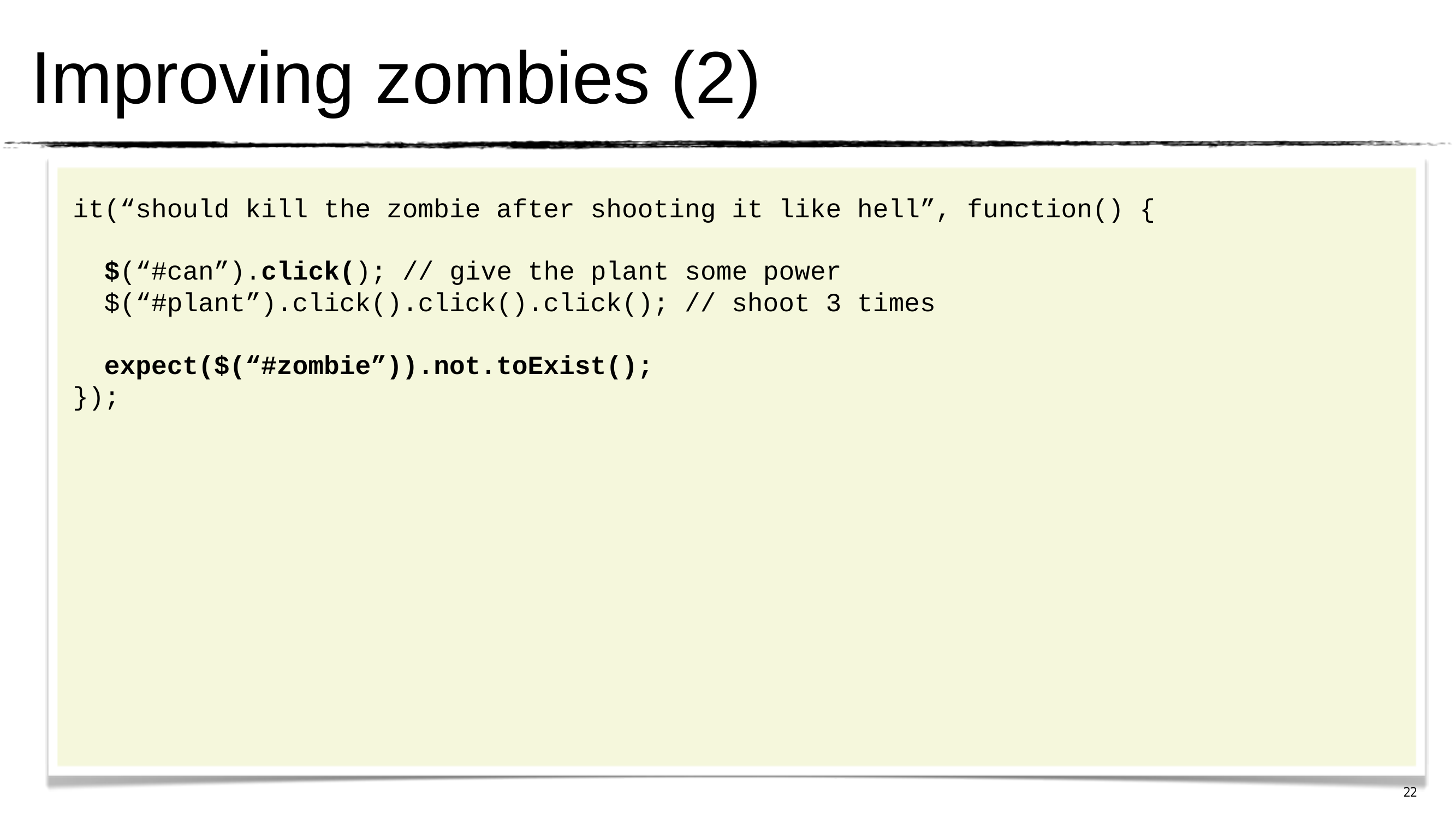

Improving zombies (2)

it(“should kill the zombie after shooting it like hell”, function() {

  $(“#can”).click(); // give the plant some power
  $(“#plant”).click().click().click(); // shoot 3 times

  expect($(“#zombie”)).not.toExist();
});
22